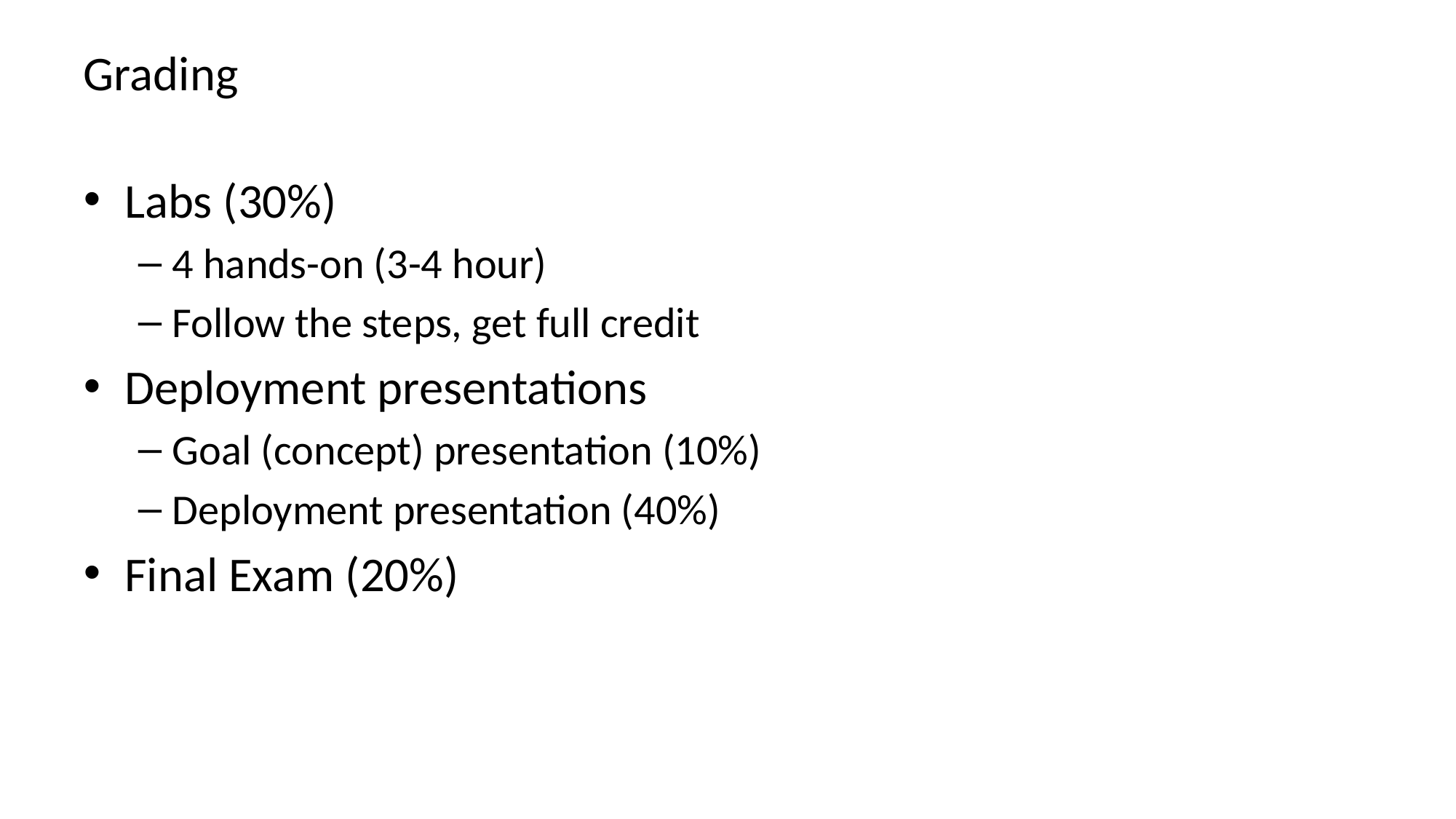

# Grading
Labs (30%)
4 hands-on (3-4 hour)
Follow the steps, get full credit
Deployment presentations
Goal (concept) presentation (10%)
Deployment presentation (40%)
Final Exam (20%)